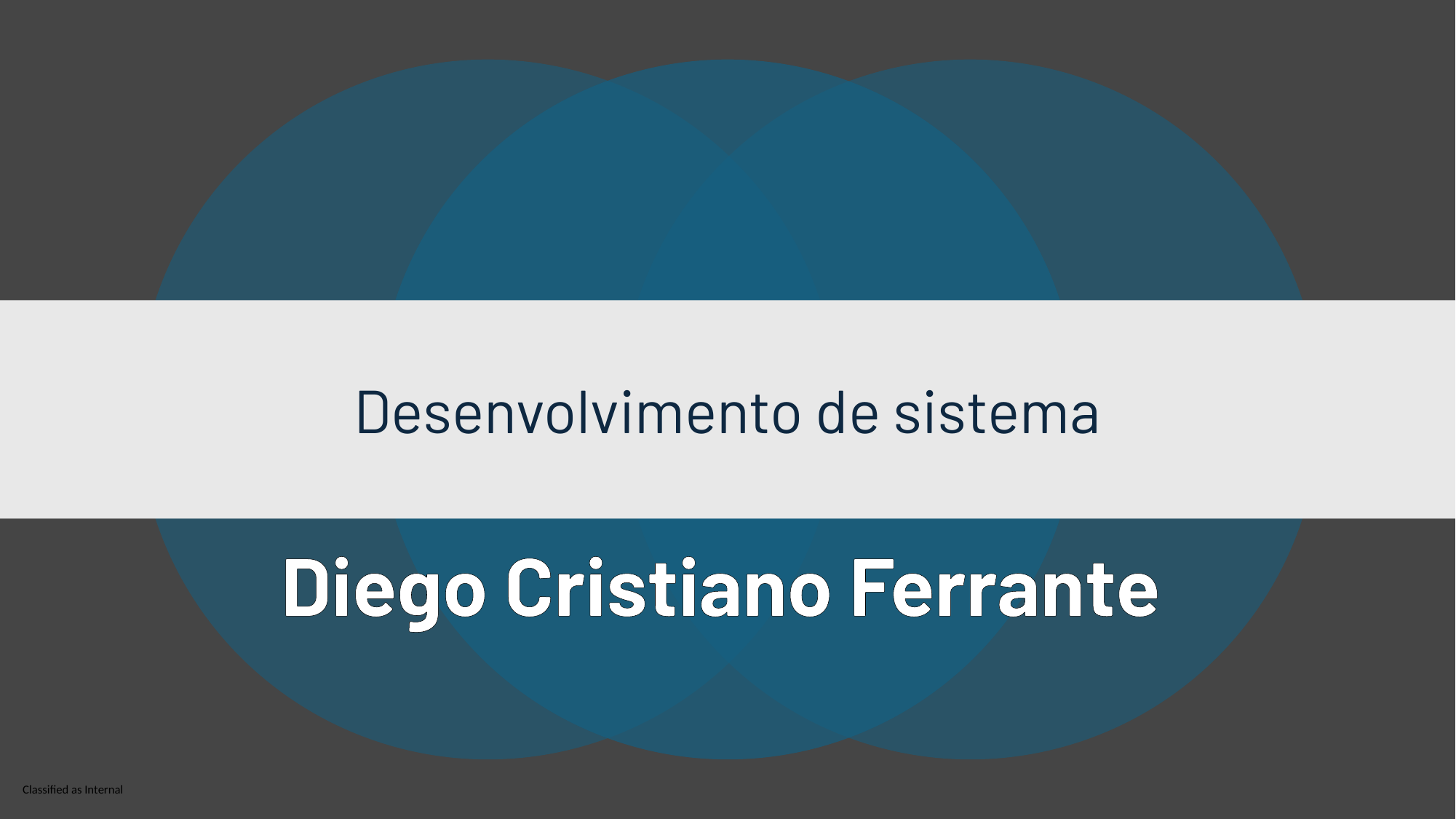

# Desenvolvimento de sistema
Diego Cristiano Ferrante